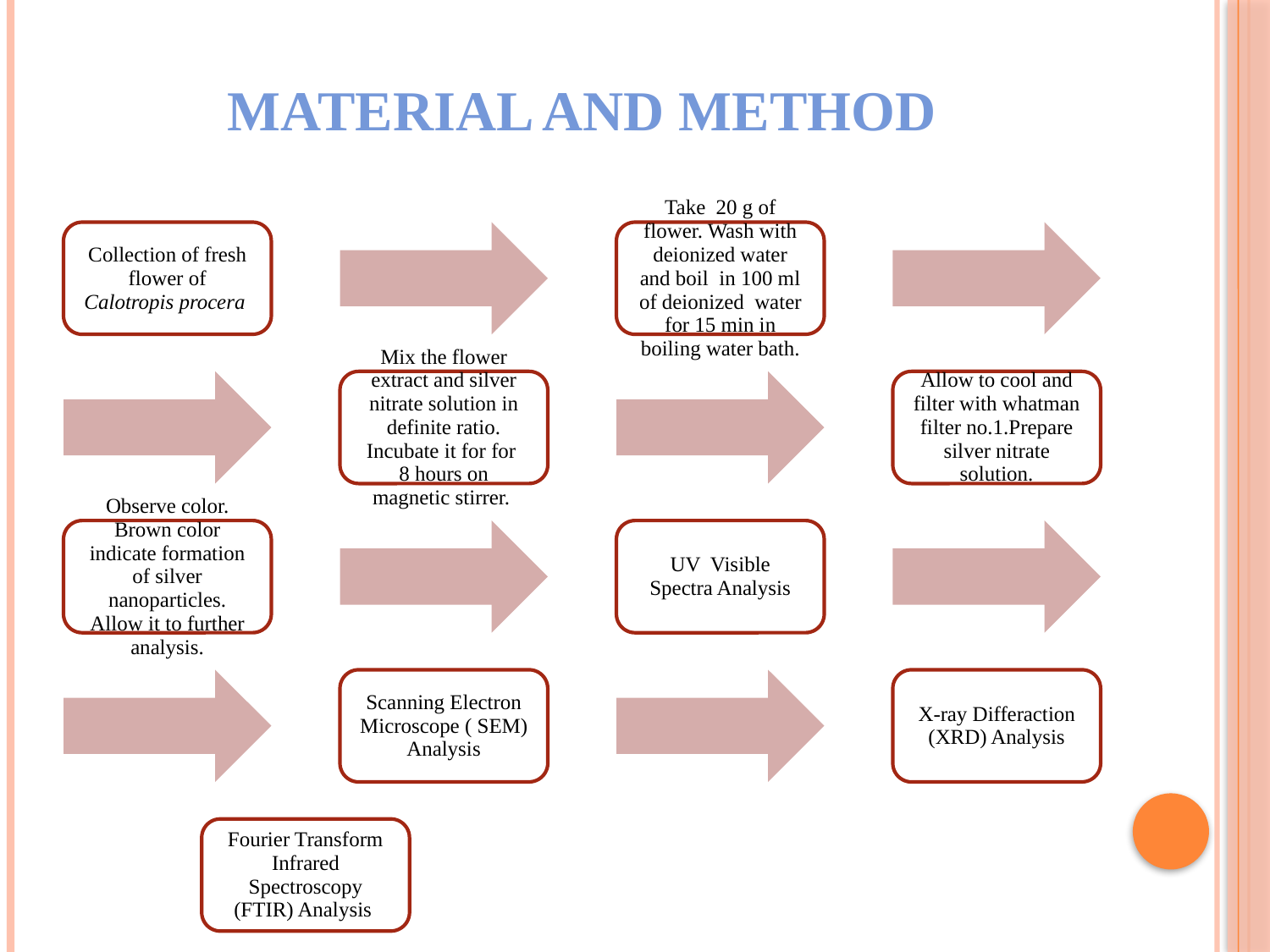

# MATERIAL AND METHOD
Collection of fresh flower of Calotropis procera
Take  20 g of flower. Wash with deionized water and boil  in 100 ml of deionized  water for 15 min in boiling water bath.
Allow to cool and filter with whatman filter no.1.Prepare silver nitrate solution.
Mix the flower extract and silver nitrate solution in definite ratio. Incubate it for for  8 hours on magnetic stirrer.
Observe color. Brown color indicate formation of silver nanoparticles. Allow it to further analysis.
UV  Visible Spectra Analysis
X-ray Differaction (XRD) Analysis
Scanning Electron Microscope ( SEM) Analysis
Fourier Transform Infrared Spectroscopy (FTIR) Analysis